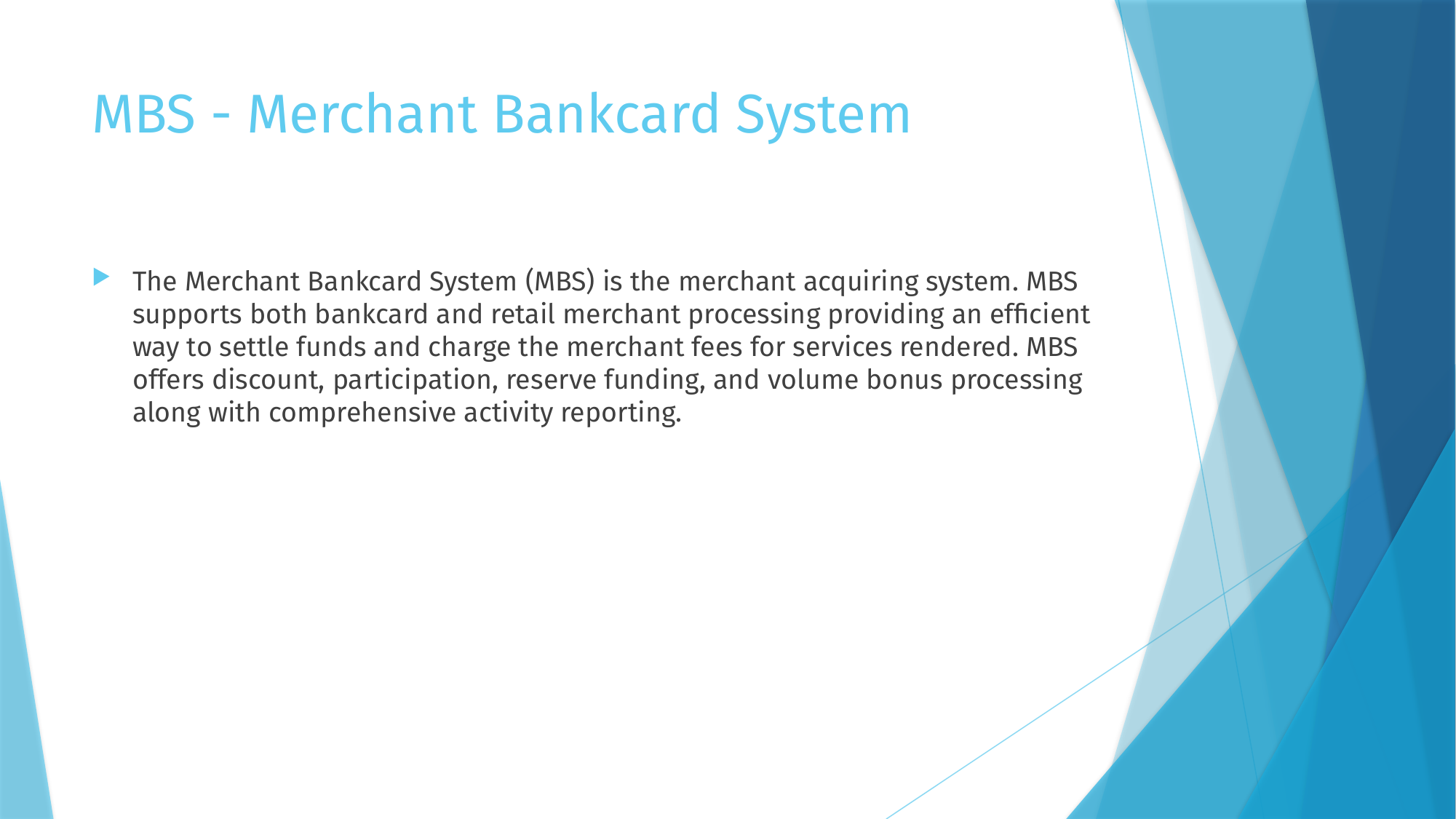

# MBS - Merchant Bankcard System
The Merchant Bankcard System (MBS) is the merchant acquiring system. MBS supports both bankcard and retail merchant processing providing an efficient way to settle funds and charge the merchant fees for services rendered. MBS offers discount, participation, reserve funding, and volume bonus processing along with comprehensive activity reporting.